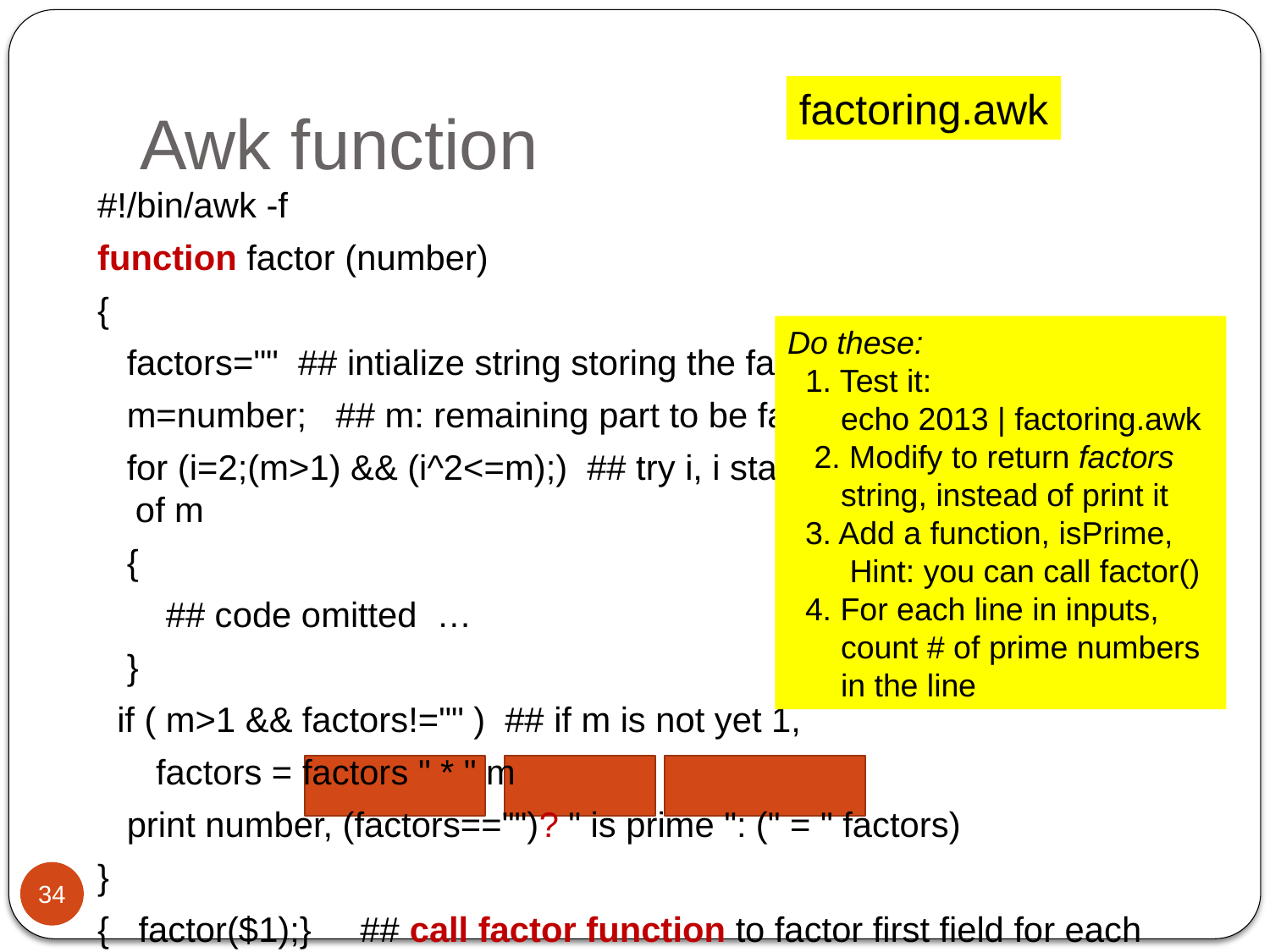

# Awk function
factoring.awk
#!/bin/awk -f
function factor (number)
{
   factors=""  ## intialize string storing the factoring result
   m=number;   ## m: remaining part to be factored
   for (i=2;(m>1) && (i^2<=m);)  ## try i, i start from 2, goes up to sqrt of m
   {
       ## code omitted  …
   }
  if ( m>1 && factors!="" )  ## if m is not yet 1,
      factors = factors " * " m
   print number, (factors=="")? " is prime ": (" = " factors)
}
{   factor($1);}     ## call factor function to factor first field for each record

Do these:
  1. Test it:
      echo 2013 | factoring.awk
   2. Modify to return factors
      string, instead of print it
  3. Add a function, isPrime,
       Hint: you can call factor()
  4. For each line in inputs,
      count # of prime numbers
      in the line

34